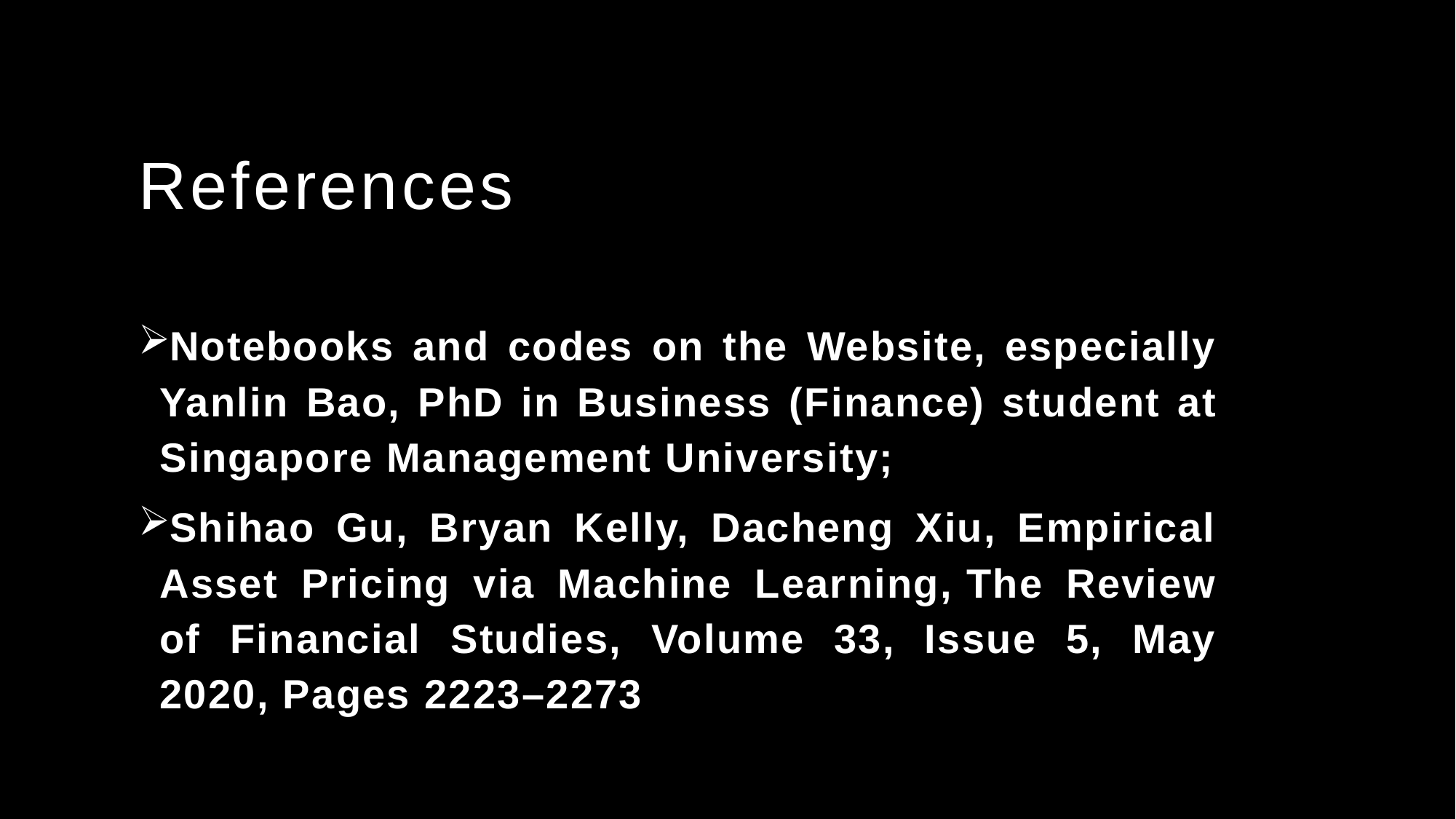

# References
Notebooks and codes on the Website, especially Yanlin Bao, PhD in Business (Finance) student at Singapore Management University;
Shihao Gu, Bryan Kelly, Dacheng Xiu, Empirical Asset Pricing via Machine Learning, The Review of Financial Studies, Volume 33, Issue 5, May 2020, Pages 2223–2273